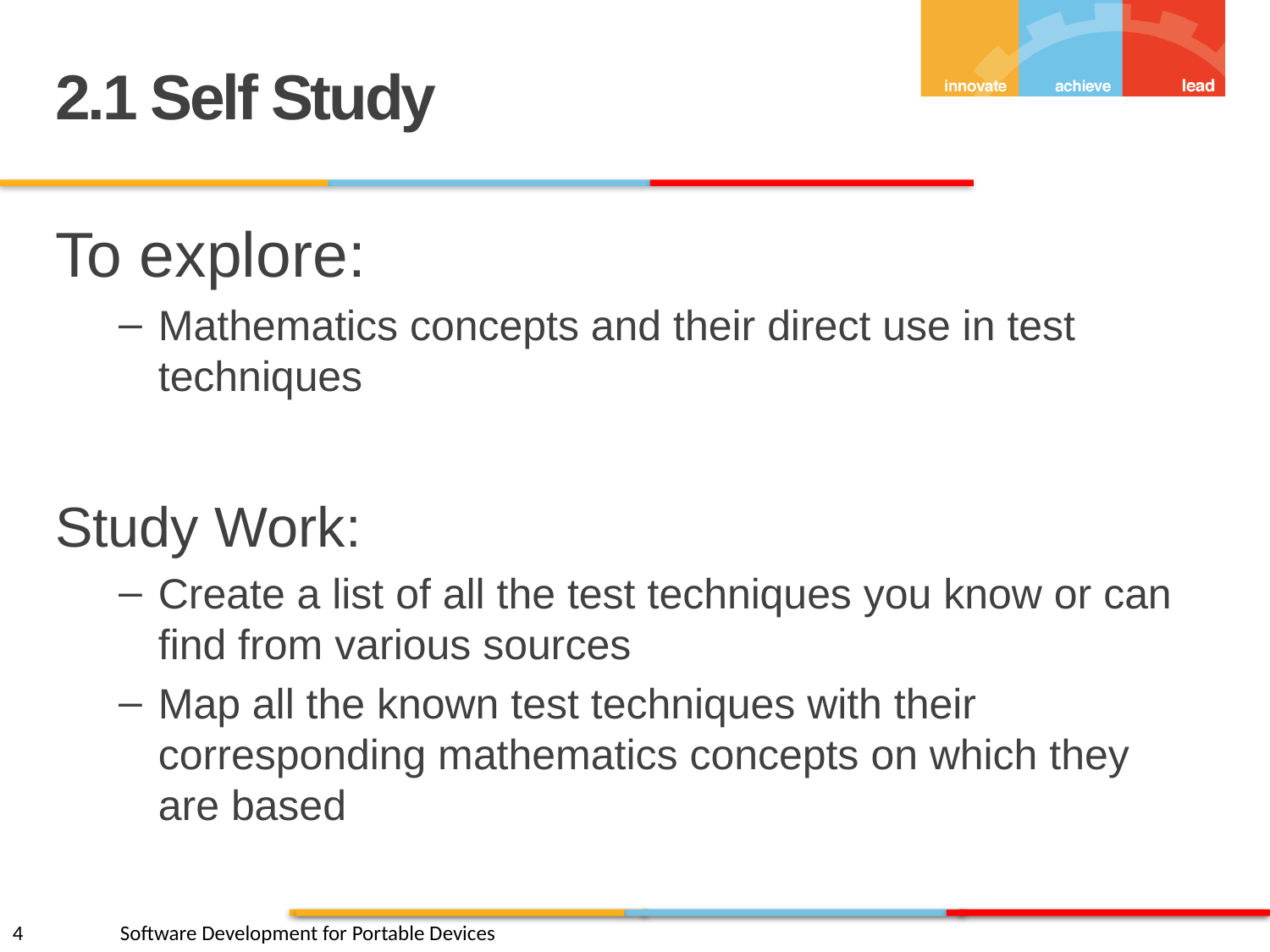

2.1 Self Study
To explore:
Mathematics concepts and their direct use in test techniques

Study Work:
Create a list of all the test techniques you know or can find from various sources
Map all the known test techniques with their corresponding mathematics concepts on which they are based